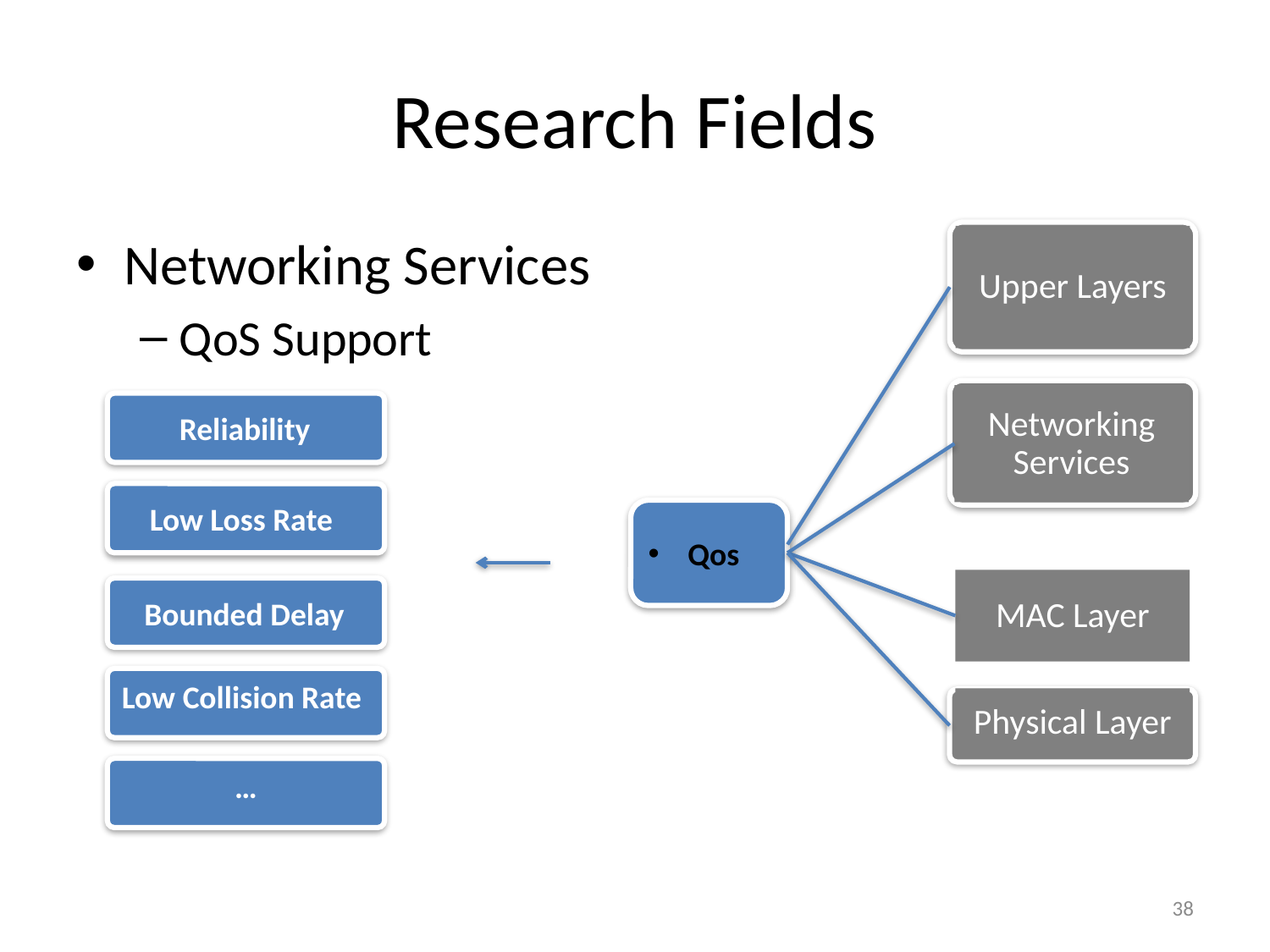

# Research Fields
Networking Services
QoS Support

Upper Layers

Networking Services

Reliability

Low Loss Rate
Qos
MAC Layer

Bounded Delay
Low Collision Rate
Physical Layer

…
38